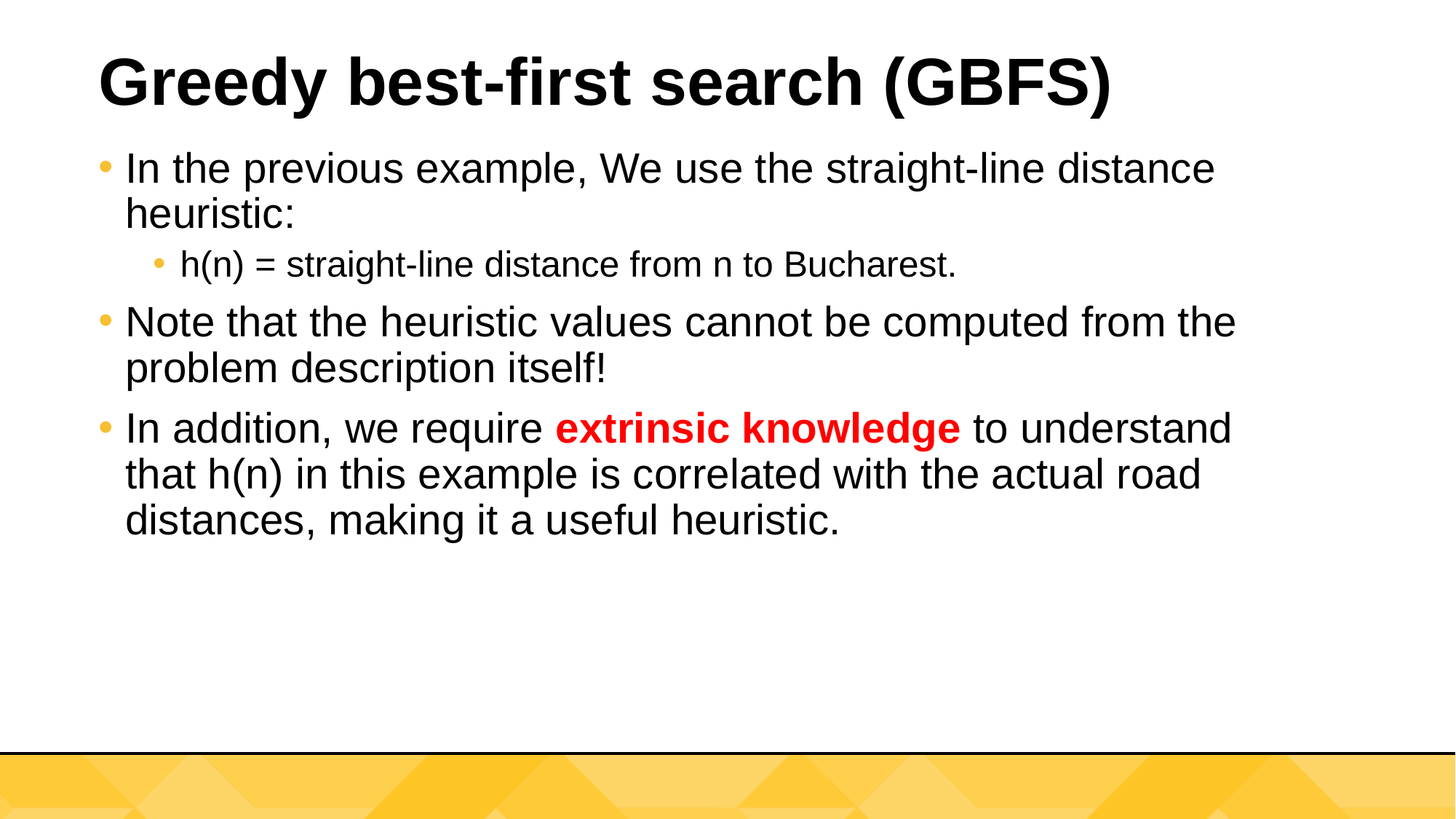

# Greedy best-first search (GBFS)
In the previous example, We use the straight-line distance heuristic:
h(n) = straight-line distance from n to Bucharest.
Note that the heuristic values cannot be computed from the problem description itself!
In addition, we require extrinsic knowledge to understand that h(n) in this example is correlated with the actual road distances, making it a useful heuristic.